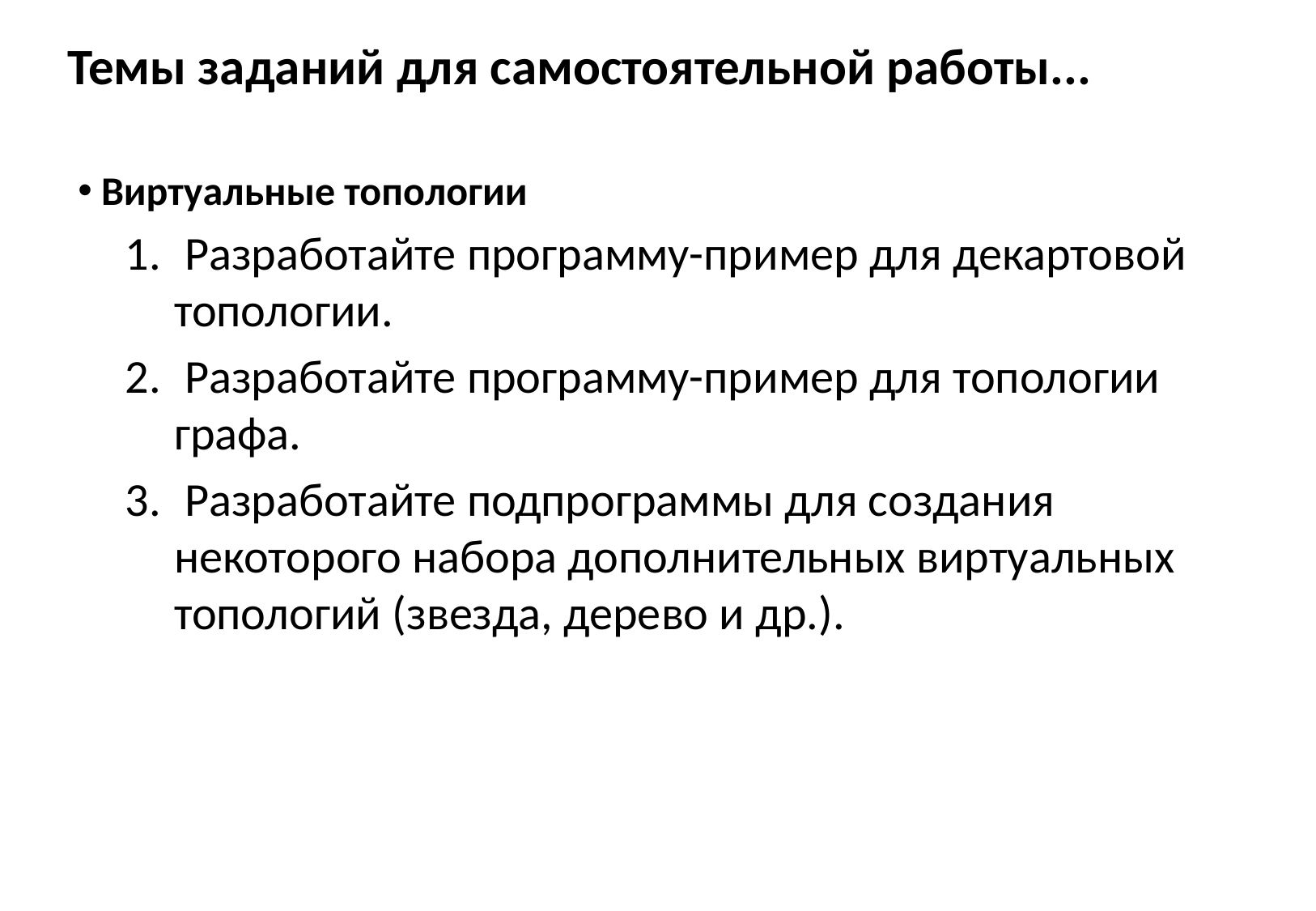

# Темы заданий для самостоятельной работы...
 Виртуальные топологии
 Разработайте программу-пример для декартовой топологии.
 Разработайте программу-пример для топологии графа.
 Разработайте подпрограммы для создания некоторого набора дополнительных виртуальных топологий (звезда, дерево и др.).